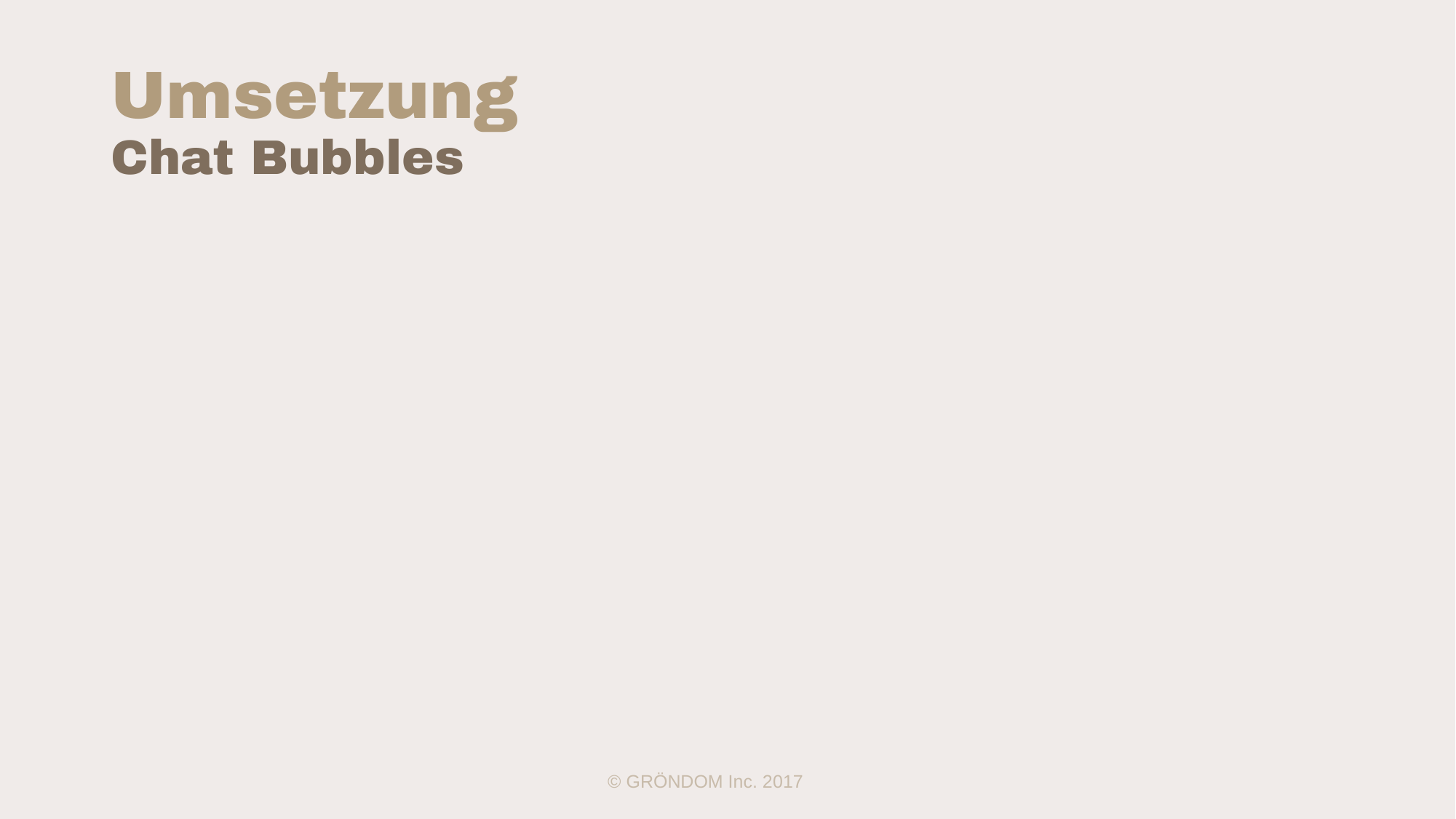

# Umsetzung Chat Bubbles

© GRÖNDOM Inc. 2017